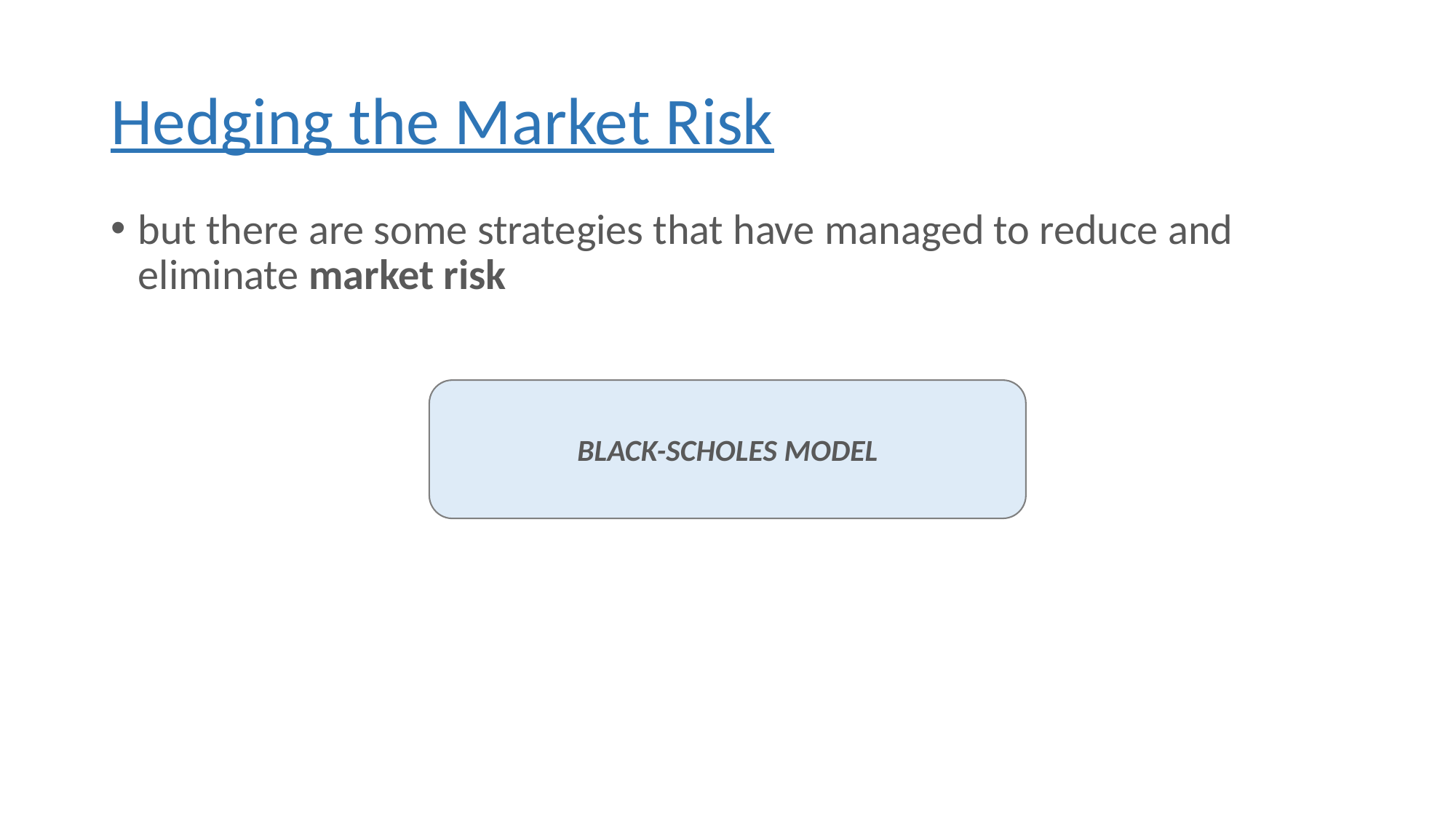

# Hedging the Market Risk
but there are some strategies that have managed to reduce and eliminate market risk

BLACK-SCHOLES MODEL